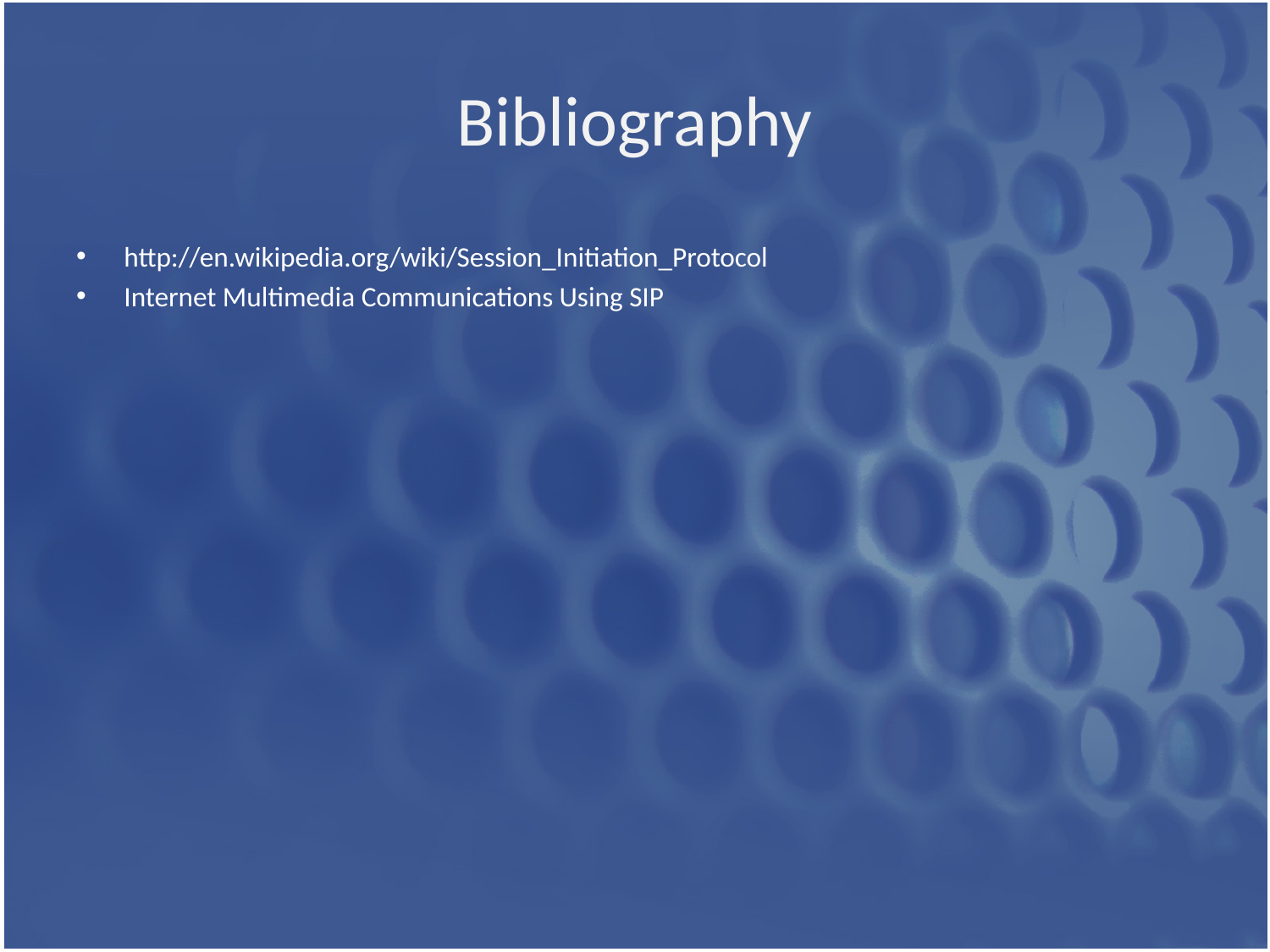

# Bibliography
http://en.wikipedia.org/wiki/Session_Initiation_Protocol
Internet Multimedia Communications Using SIP